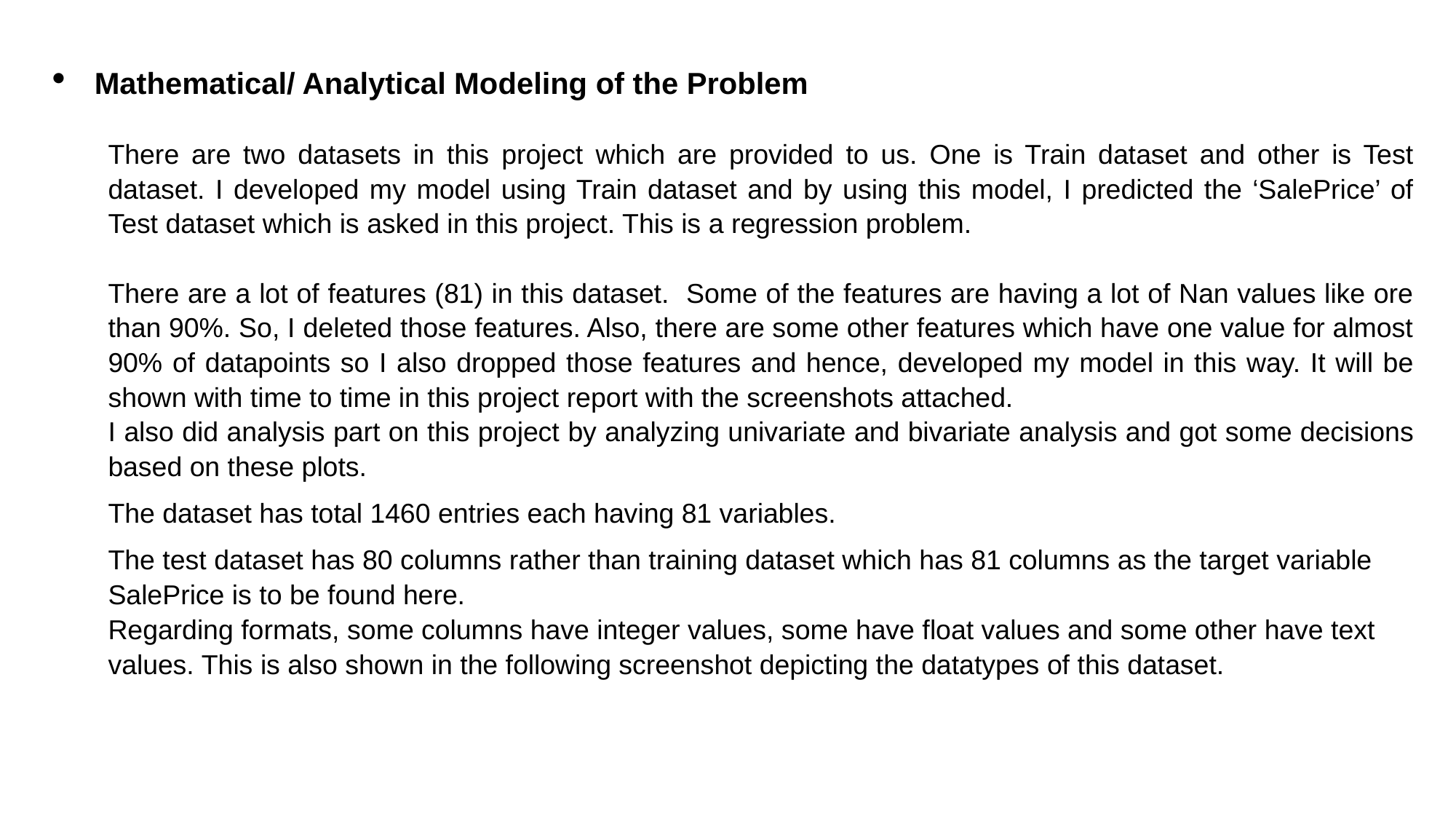

Mathematical/ Analytical Modeling of the Problem

There are two datasets in this project which are provided to us. One is Train dataset and other is Test dataset. I developed my model using Train dataset and by using this model, I predicted the ‘SalePrice’ of Test dataset which is asked in this project. This is a regression problem.

There are a lot of features (81) in this dataset.  Some of the features are having a lot of Nan values like ore than 90%. So, I deleted those features. Also, there are some other features which have one value for almost 90% of datapoints so I also dropped those features and hence, developed my model in this way. It will be shown with time to time in this project report with the screenshots attached.
I also did analysis part on this project by analyzing univariate and bivariate analysis and got some decisions based on these plots.
The dataset has total 1460 entries each having 81 variables.
The test dataset has 80 columns rather than training dataset which has 81 columns as the target variable SalePrice is to be found here.
Regarding formats, some columns have integer values, some have float values and some other have text values. This is also shown in the following screenshot depicting the datatypes of this dataset.